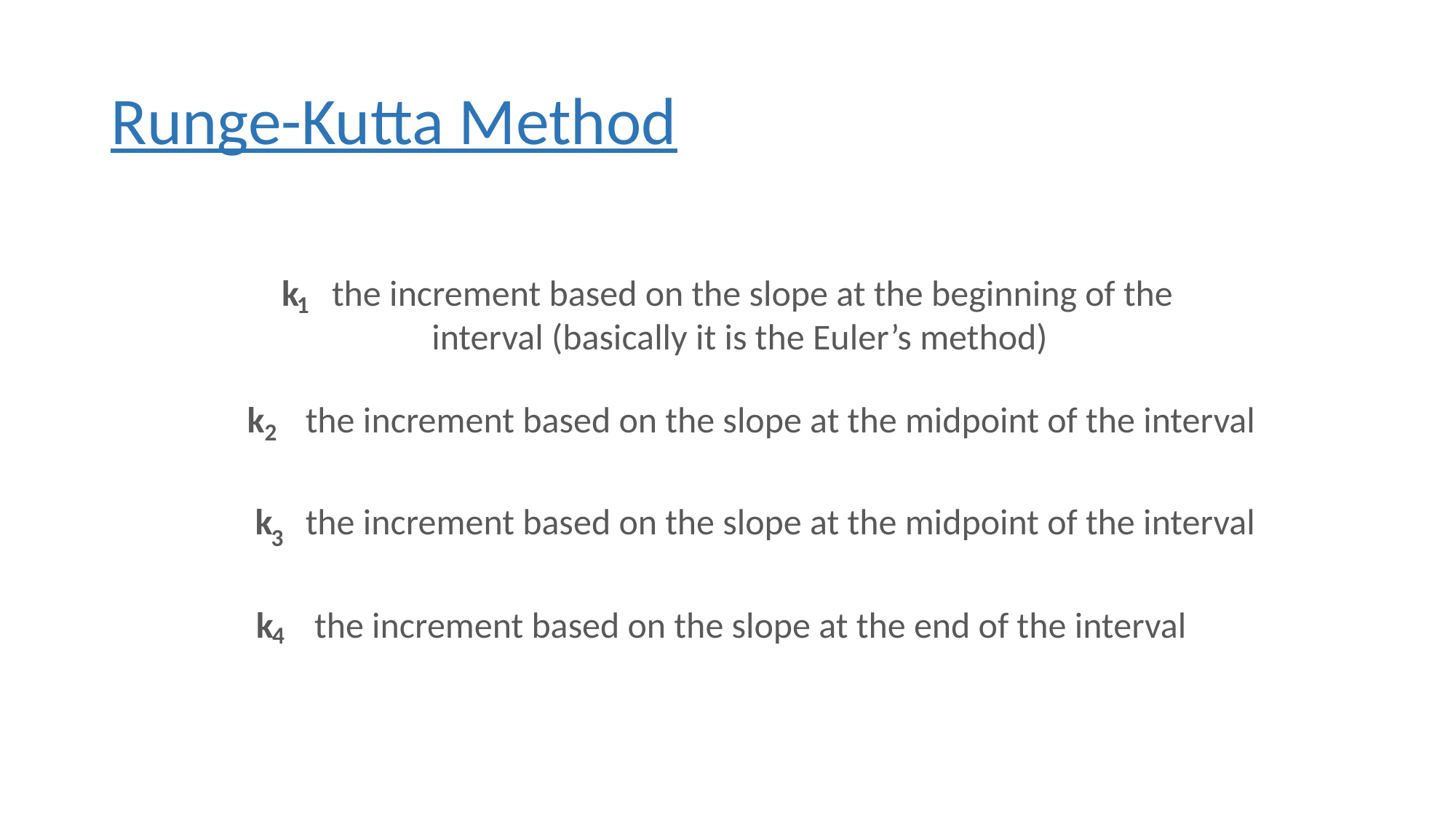

# Runge-Kutta Method
k    the increment based on the slope at the beginning of the
	     interval (basically it is the Euler’s method)
1
k     the increment based on the slope at the midpoint of the interval
2
k    the increment based on the slope at the midpoint of the interval

3
k     the increment based on the slope at the end of the interval
4